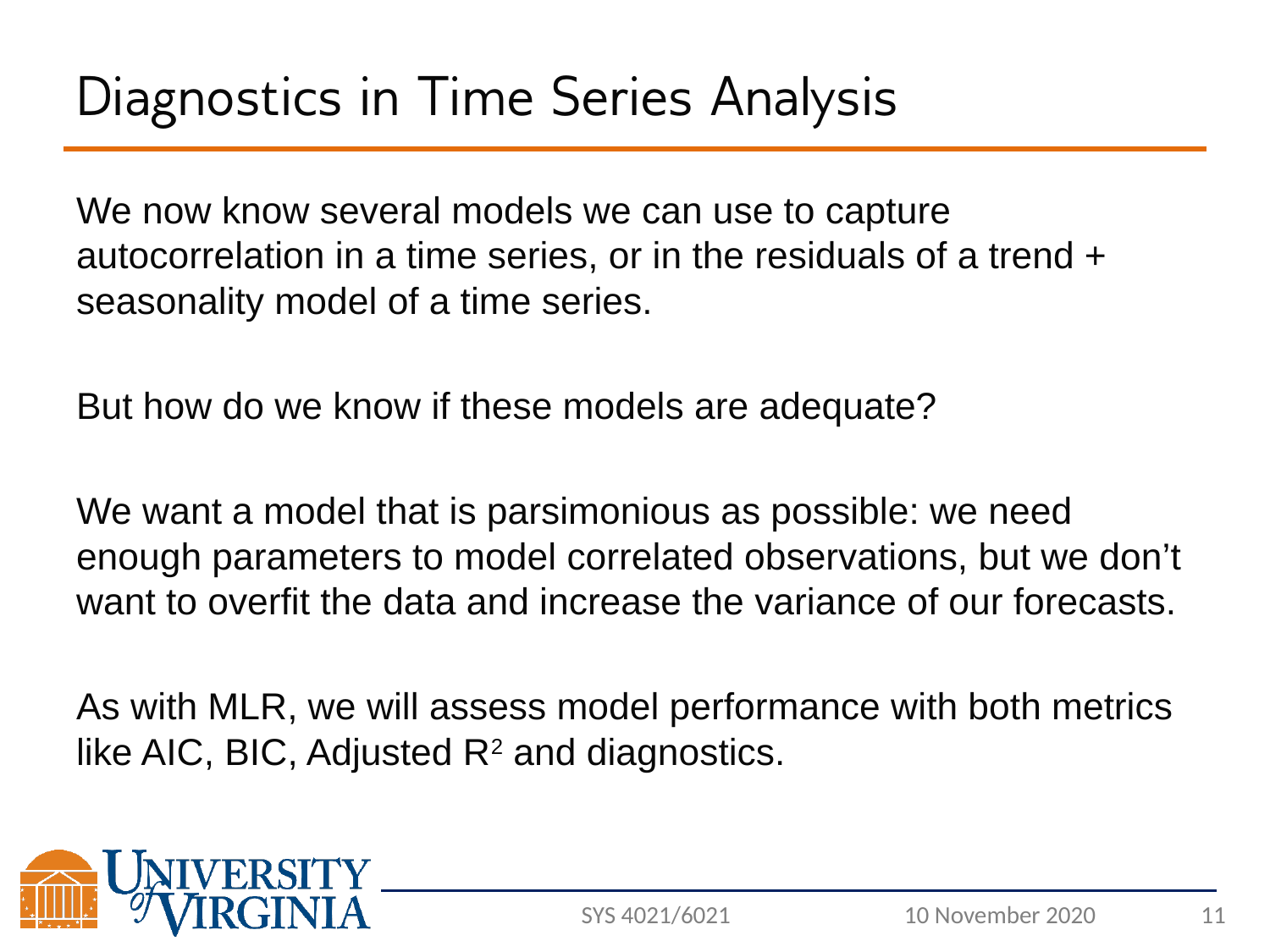

# Diagnostics in Time Series Analysis
We now know several models we can use to capture autocorrelation in a time series, or in the residuals of a trend + seasonality model of a time series.

But how do we know if these models are adequate?

We want a model that is parsimonious as possible: we need enough parameters to model correlated observations, but we don’t want to overfit the data and increase the variance of our forecasts.

As with MLR, we will assess model performance with both metrics like AIC, BIC, Adjusted R2 and diagnostics.